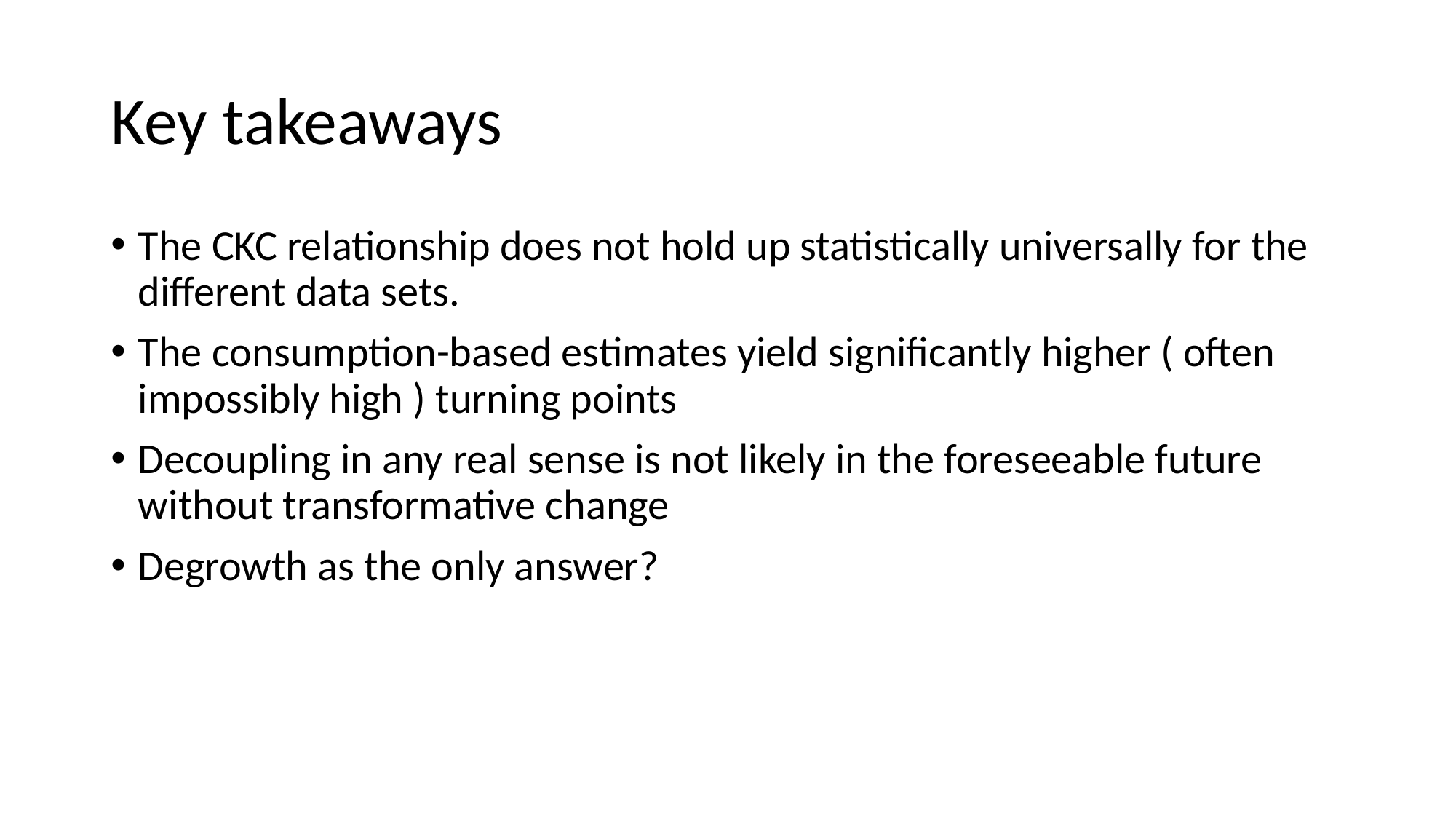

# Key takeaways
The CKC relationship does not hold up statistically universally for the different data sets.
The consumption-based estimates yield significantly higher ( often impossibly high ) turning points
Decoupling in any real sense is not likely in the foreseeable future without transformative change
Degrowth as the only answer?